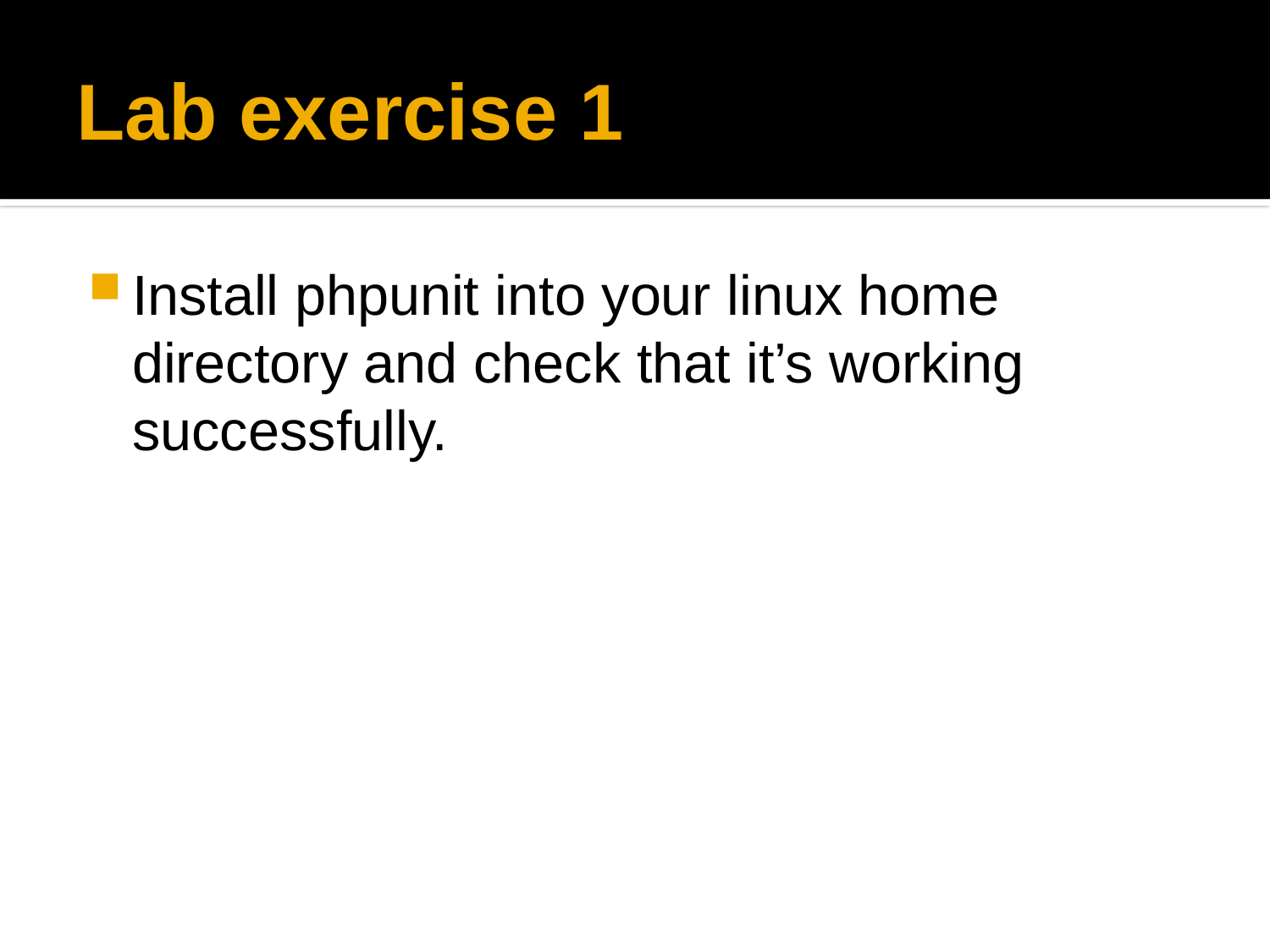

# Lab exercise 1
Install phpunit into your linux home directory and check that it’s working successfully.